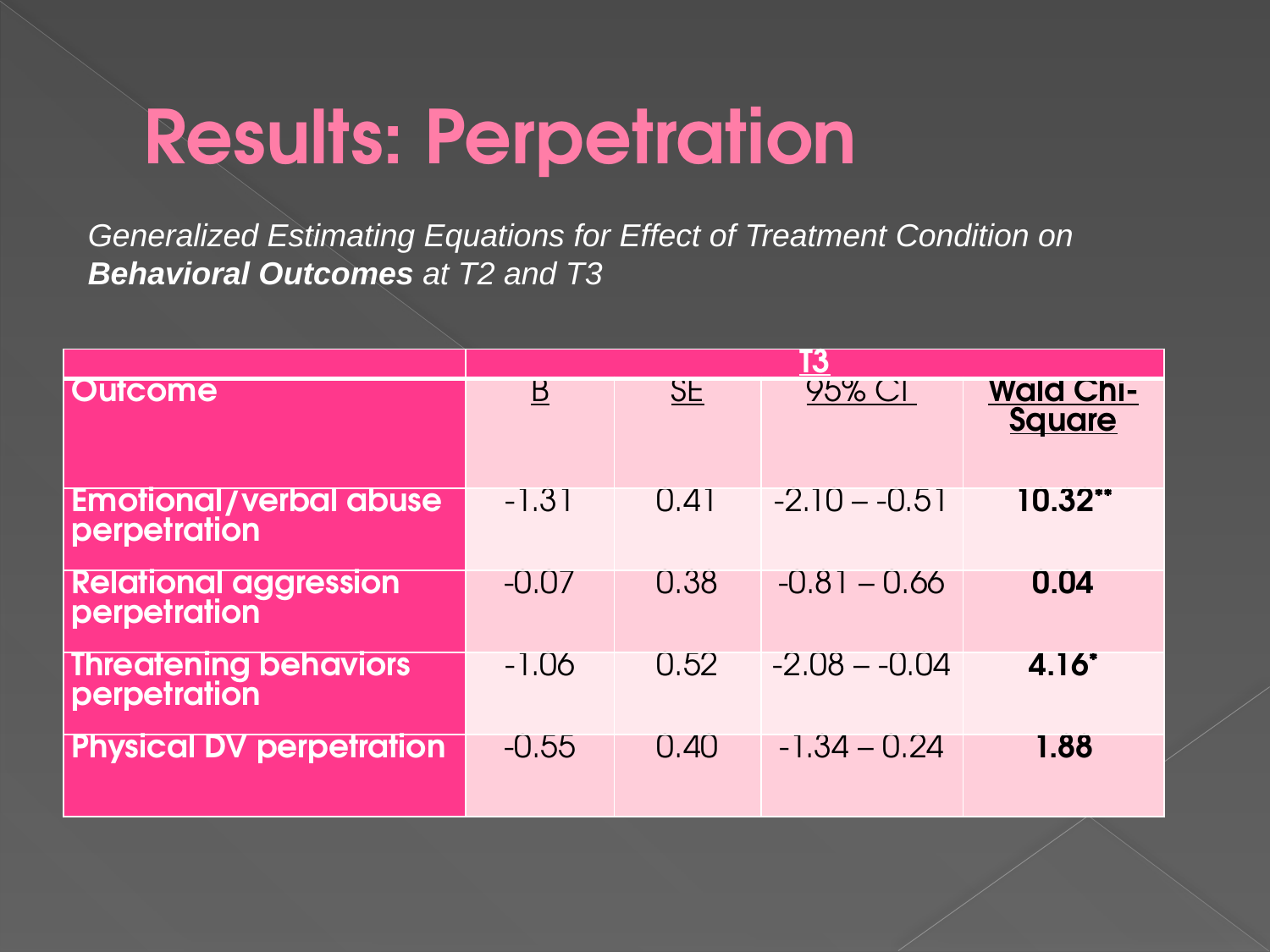

# Results: Perpetration
Generalized Estimating Equations for Effect of Treatment Condition on Behavioral Outcomes at T2 and T3
|  | T3 |  |  |  |
| --- | --- | --- | --- | --- |
| Outcome | B | SE | 95% CI | Wald Chi-Square |
| Emotional/verbal abuse perpetration | -1.31 | 0.41 | -2.10 – -0.51 | 10.32\*\* |
| Relational aggression perpetration | -0.07 | 0.38 | -0.81 – 0.66 | 0.04 |
| Threatening behaviors perpetration | -1.06 | 0.52 | -2.08 – -0.04 | 4.16\* |
| Physical DV perpetration | -0.55 | 0.40 | -1.34 – 0.24 | 1.88 |